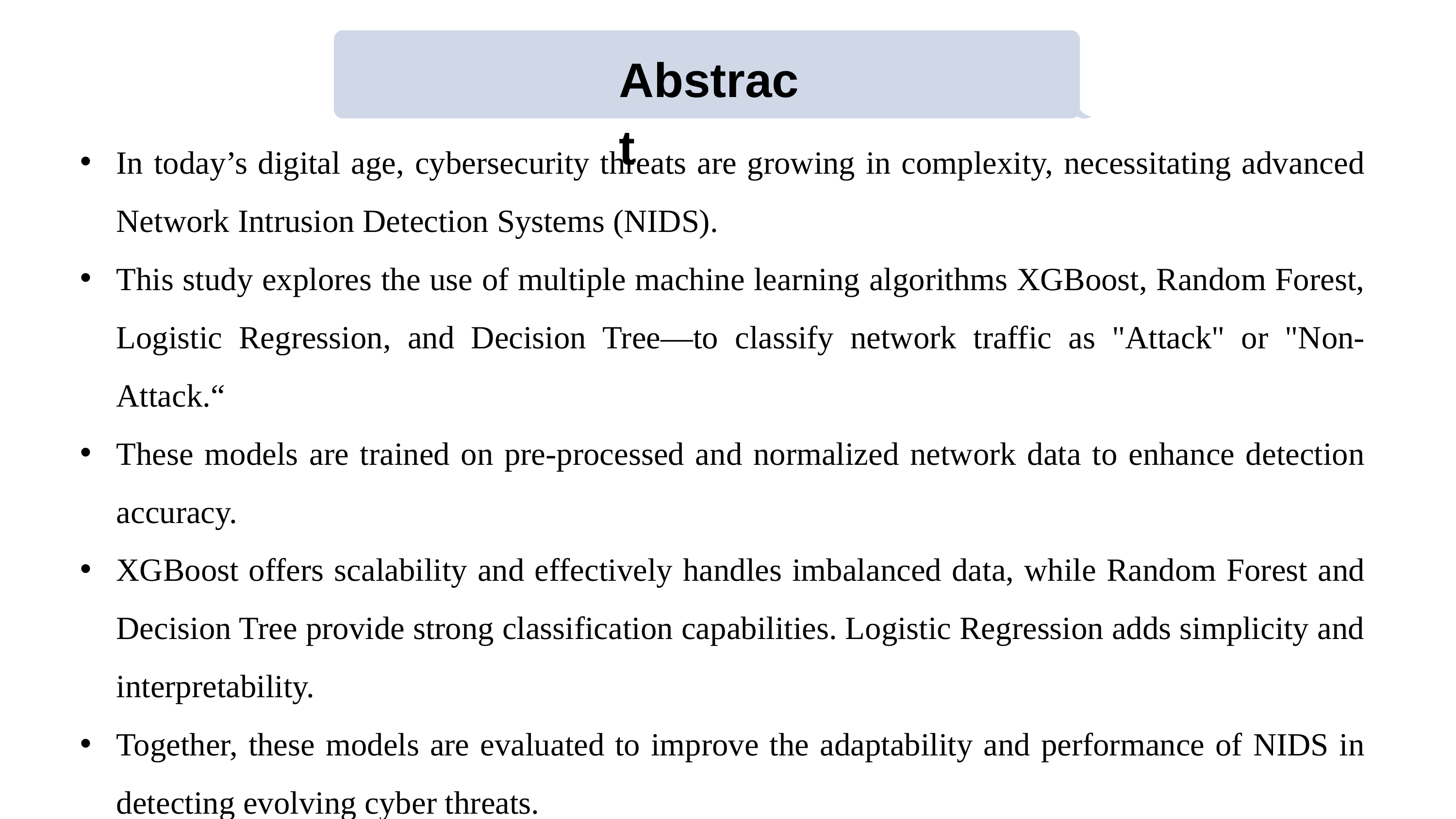

Abstract
In today’s digital age, cybersecurity threats are growing in complexity, necessitating advanced Network Intrusion Detection Systems (NIDS).
This study explores the use of multiple machine learning algorithms XGBoost, Random Forest, Logistic Regression, and Decision Tree—to classify network traffic as "Attack" or "Non-Attack.“
These models are trained on pre-processed and normalized network data to enhance detection accuracy.
XGBoost offers scalability and effectively handles imbalanced data, while Random Forest and Decision Tree provide strong classification capabilities. Logistic Regression adds simplicity and interpretability.
Together, these models are evaluated to improve the adaptability and performance of NIDS in detecting evolving cyber threats.